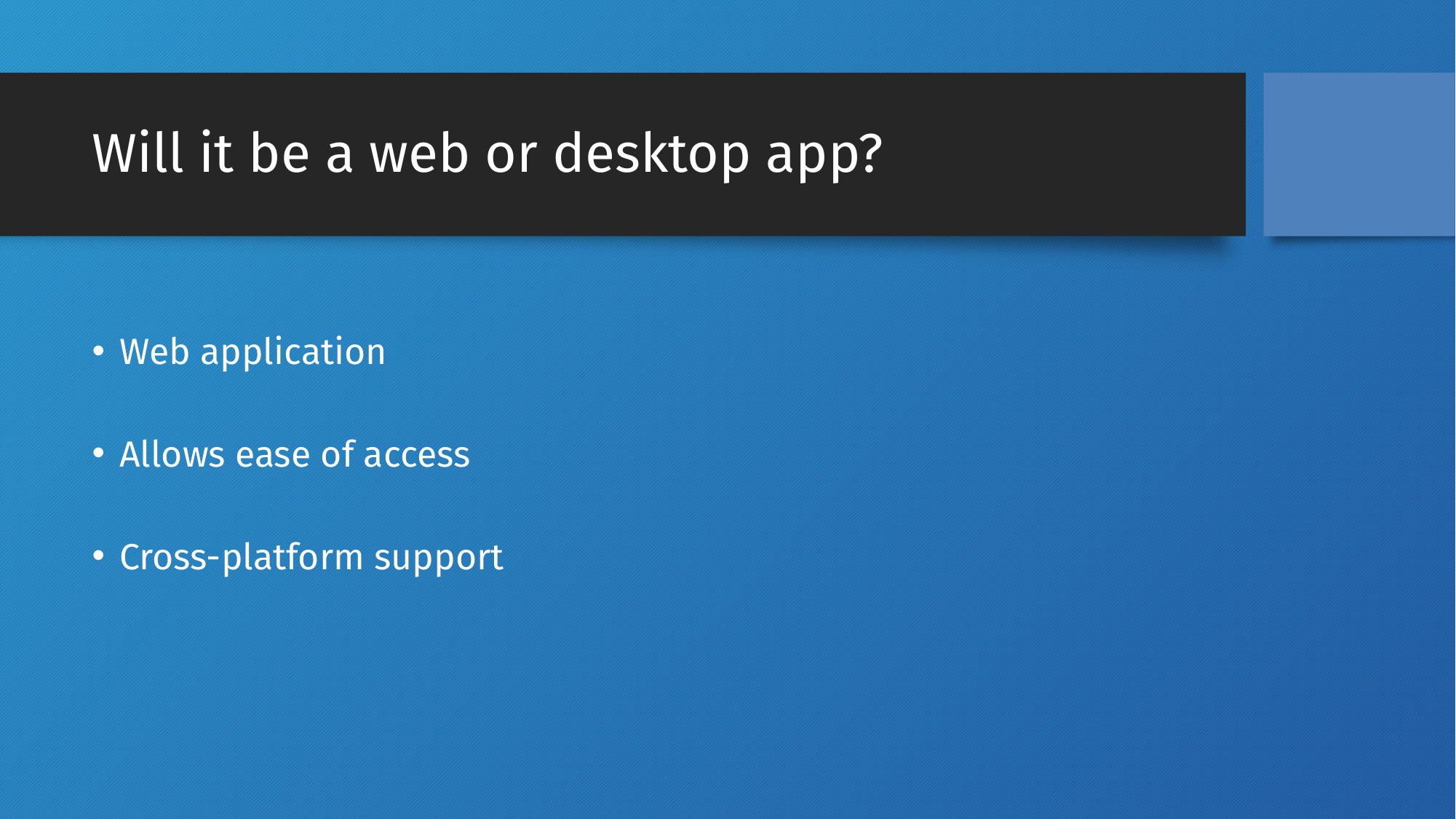

# Will it be a web or desktop app?
Web application
Allows ease of access
Cross-platform support